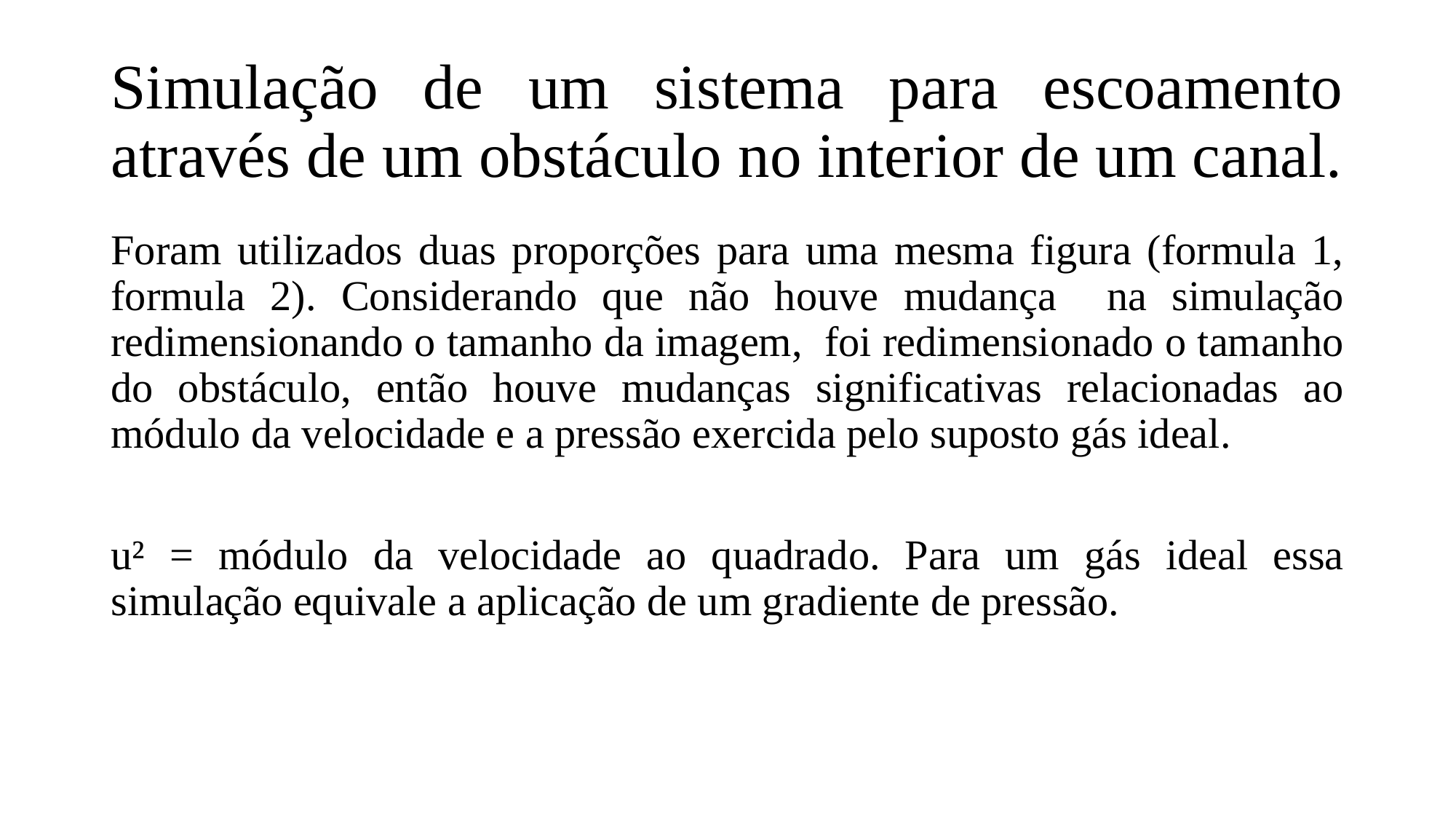

# Simulação de um sistema para escoamento através de um obstáculo no interior de um canal.
Foram utilizados duas proporções para uma mesma figura (formula 1, formula 2). Considerando que não houve mudança  na simulação redimensionando o tamanho da imagem,  foi redimensionado o tamanho do obstáculo, então houve mudanças significativas relacionadas ao módulo da velocidade e a pressão exercida pelo suposto gás ideal.

u² = módulo da velocidade ao quadrado. Para um gás ideal essa simulação equivale a aplicação de um gradiente de pressão.